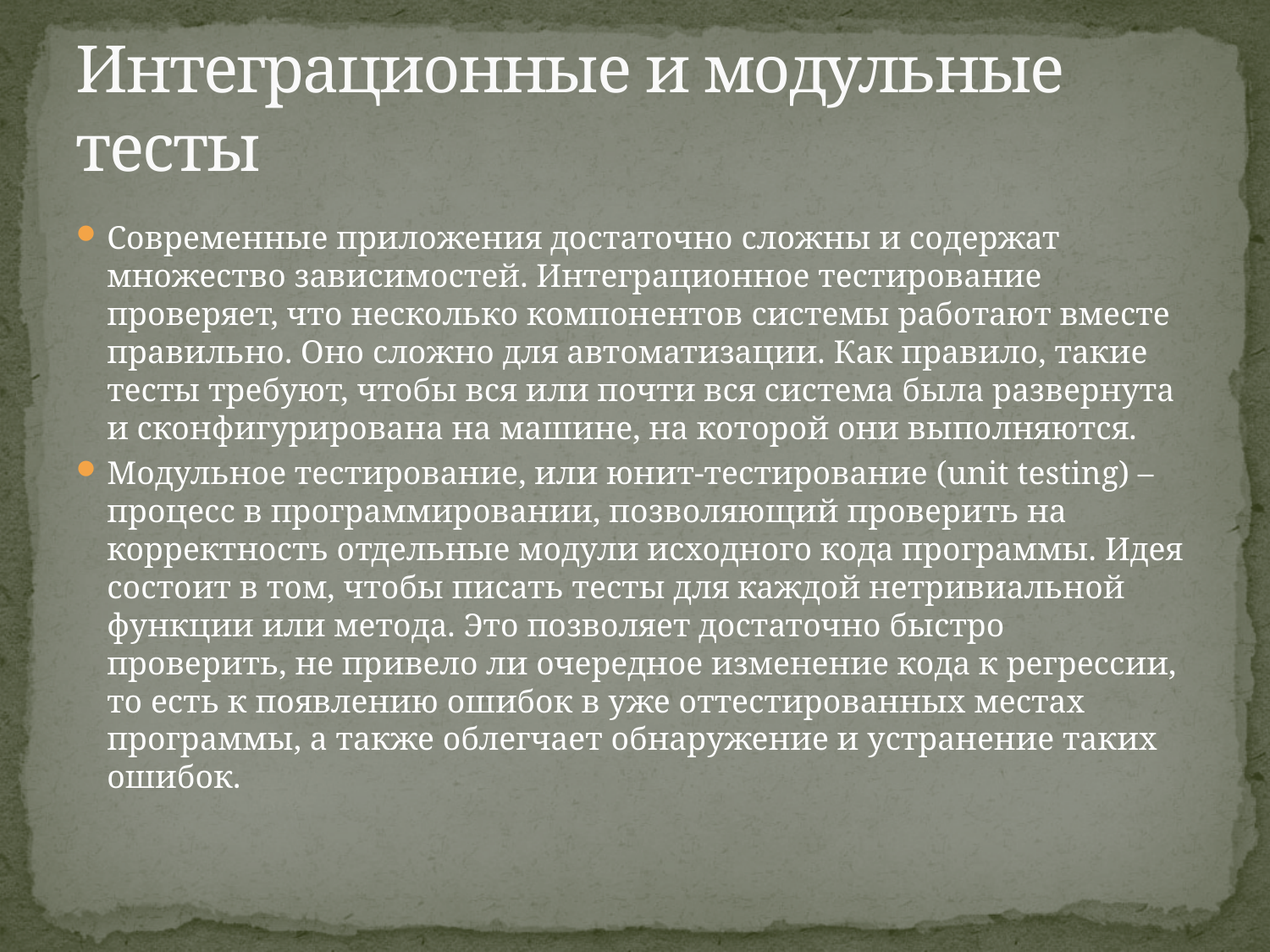

# Интеграционные и модульные тесты
Современные приложения достаточно сложны и содержат множество зависимостей. Интеграционное тестирование проверяет, что несколько компонентов системы работают вместе правильно. Оно сложно для автоматизации. Как правило, такие тесты требуют, чтобы вся или почти вся система была развернута и сконфигурирована на машине, на которой они выполняются.
Модульное тестирование, или юнит-тестирование (unit testing) – процесс в программировании, позволяющий проверить на корректность отдельные модули исходного кода программы. Идея состоит в том, чтобы писать тесты для каждой нетривиальной функции или метода. Это позволяет достаточно быстро проверить, не привело ли очередное изменение кода к регрессии, то есть к появлению ошибок в уже оттестированных местах программы, а также облегчает обнаружение и устранение таких ошибок.